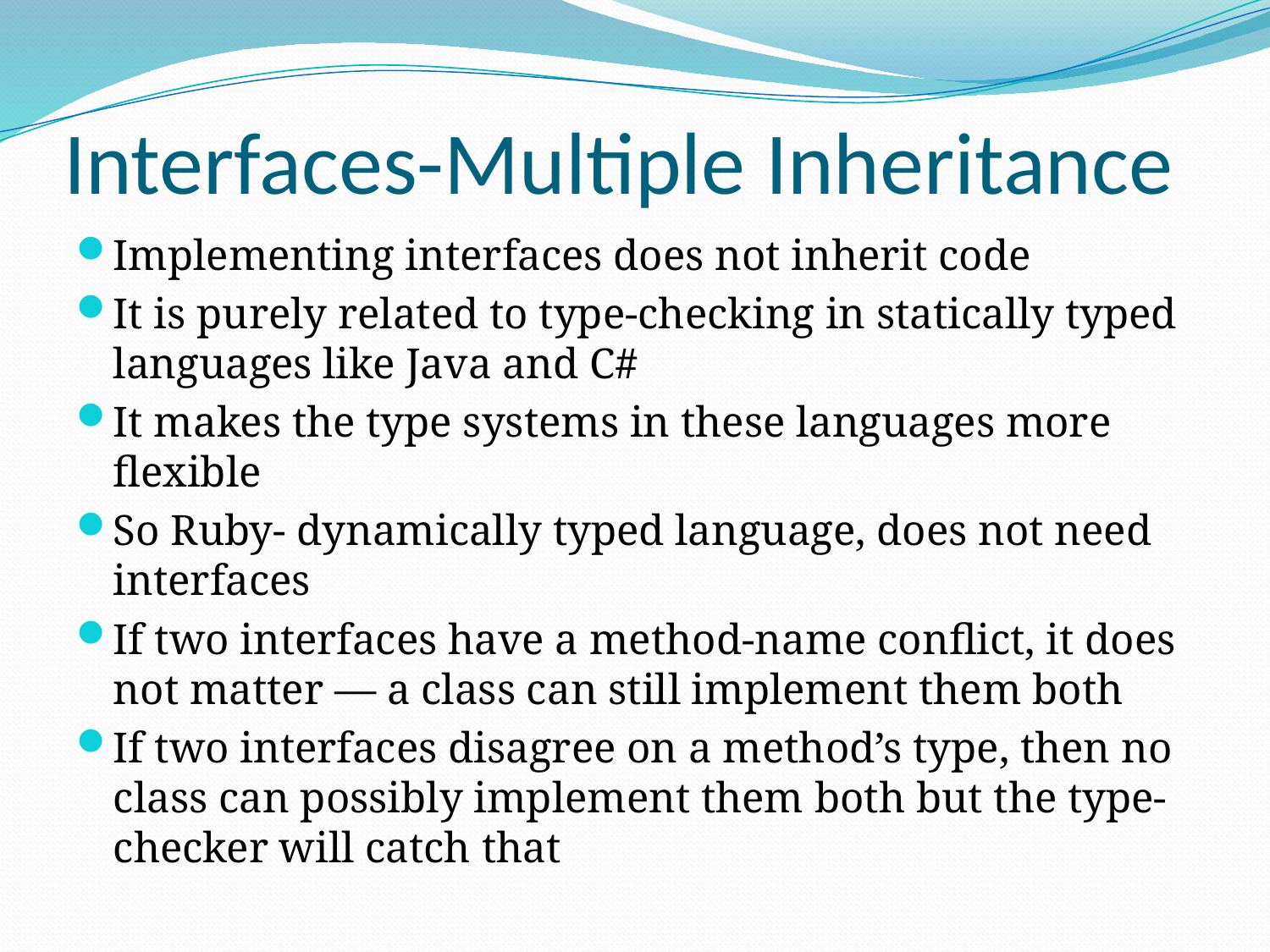

# Interfaces-Multiple Inheritance
Implementing interfaces does not inherit code
It is purely related to type-checking in statically typed languages like Java and C#
It makes the type systems in these languages more flexible
So Ruby- dynamically typed language, does not need interfaces
If two interfaces have a method-name conflict, it does not matter — a class can still implement them both
If two interfaces disagree on a method’s type, then no class can possibly implement them both but the type-checker will catch that